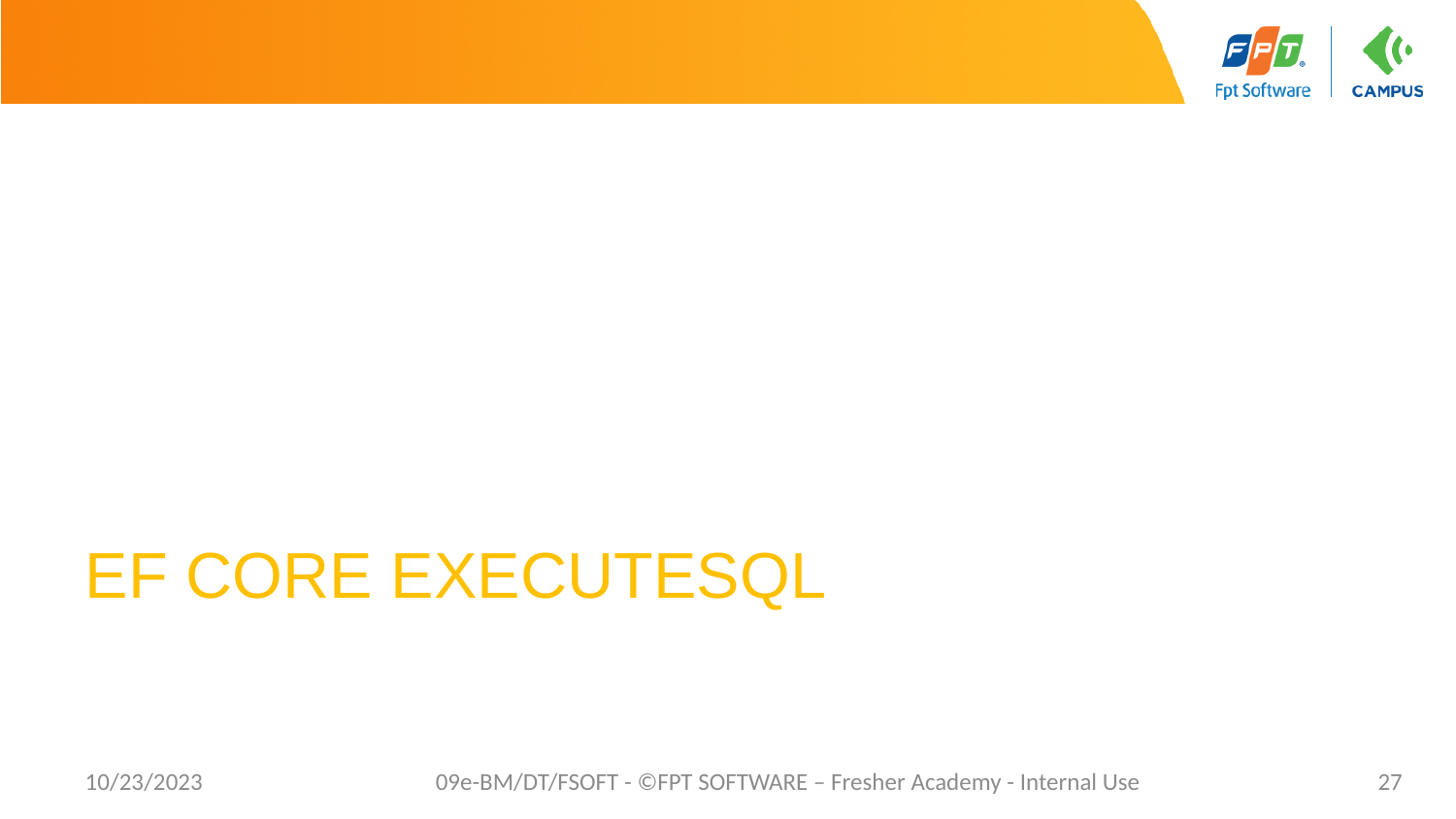

# EF Core ExecuteSql
10/23/2023
09e-BM/DT/FSOFT - ©FPT SOFTWARE – Fresher Academy - Internal Use
27